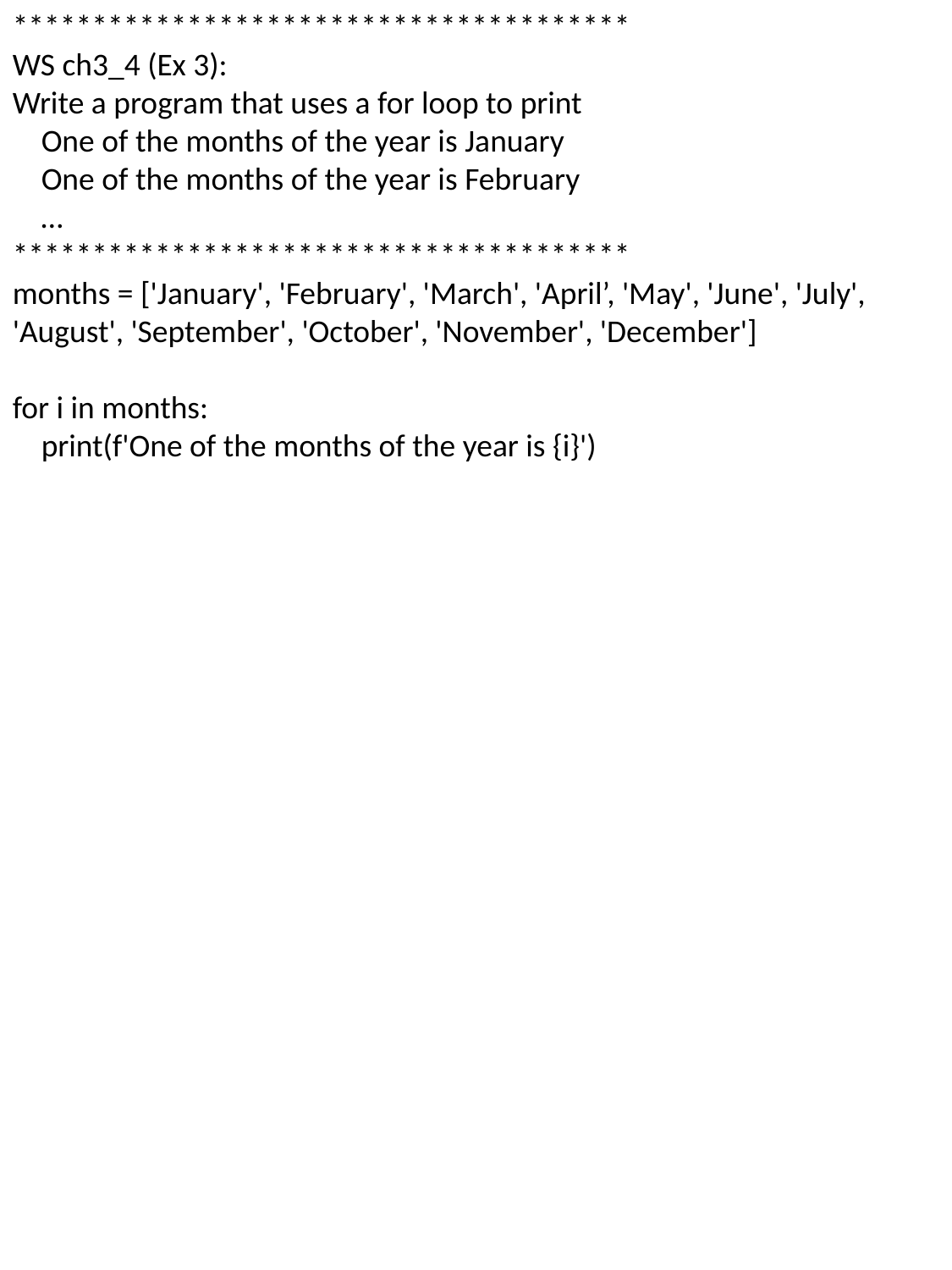

***************************************
WS ch3_4 (Ex 3):
Write a program that uses a for loop to print
    One of the months of the year is January
    One of the months of the year is February
    …
***************************************
months = ['January', 'February', 'March', 'April’, 'May', 'June', 'July', 'August', 'September', 'October', 'November', 'December']

for i in months:
    print(f'One of the months of the year is {i}')